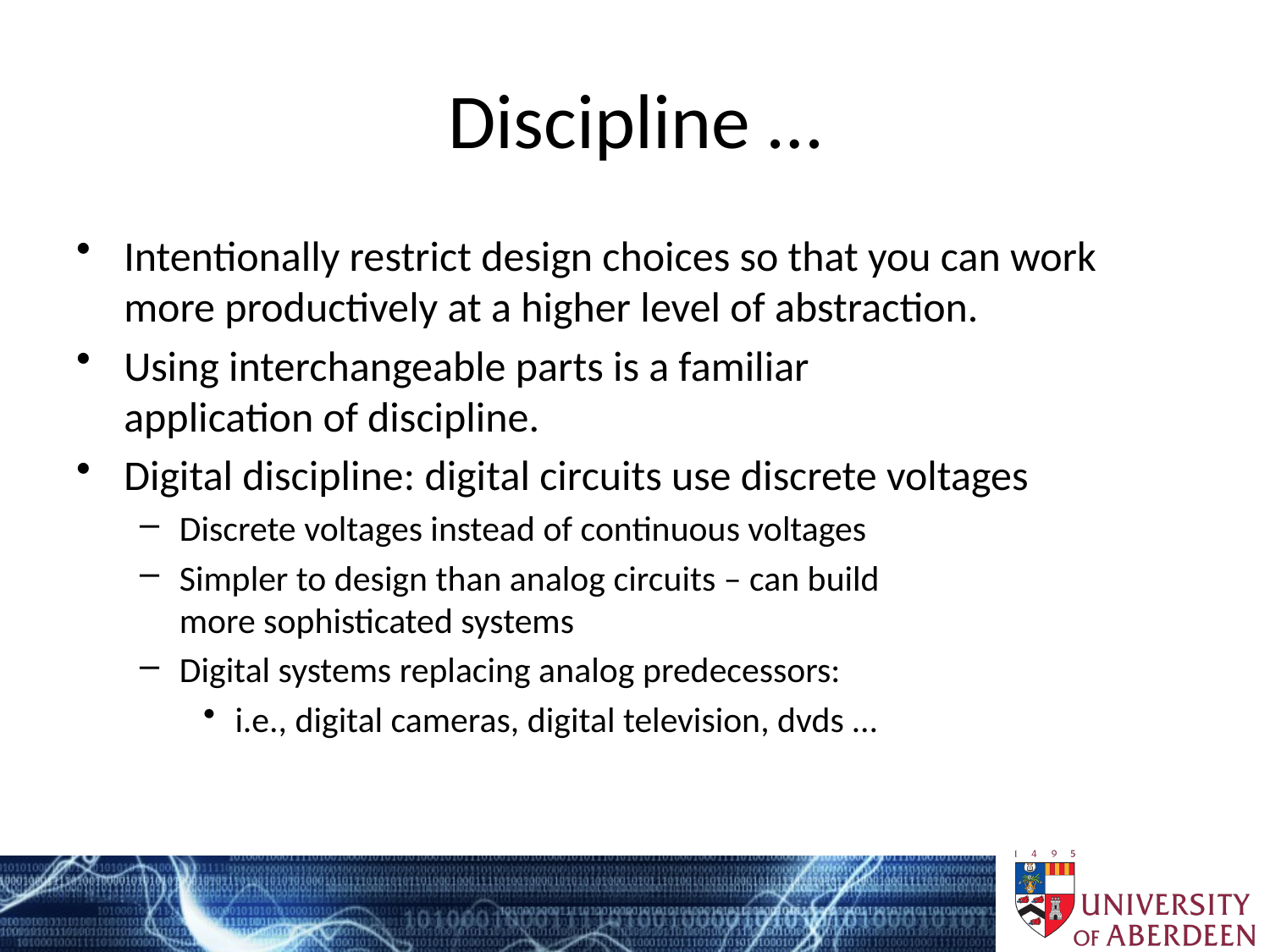

# Discipline …

Intentionally restrict design choices so that you can work more productively at a higher level of abstraction.
Using interchangeable parts is a familiar
application of discipline.
Digital discipline: digital circuits use discrete voltages
Discrete voltages instead of continuous voltages
Simpler to design than analog circuits – can build
more sophisticated systems
Digital systems replacing analog predecessors:
i.e., digital cameras, digital television, dvds …